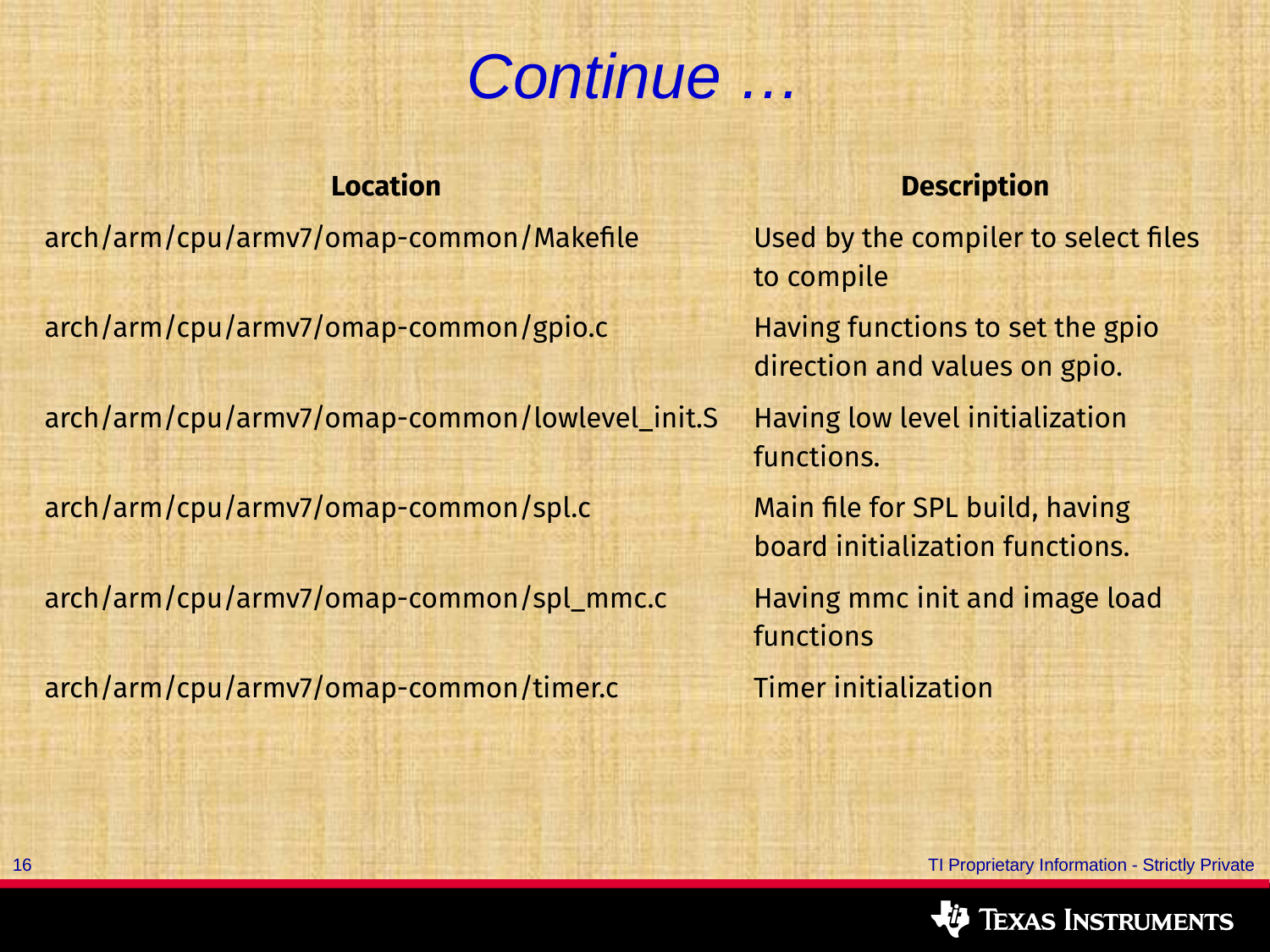

Continue …
| Location | Description |
| --- | --- |
| arch/arm/cpu/armv7/omap-common/Makefile | Used by the compiler to select files to compile |
| arch/arm/cpu/armv7/omap-common/gpio.c | Having functions to set the gpio direction and values on gpio. |
| arch/arm/cpu/armv7/omap-common/lowlevel\_init.S | Having low level initialization functions. |
| arch/arm/cpu/armv7/omap-common/spl.c | Main file for SPL build, having board initialization functions. |
| arch/arm/cpu/armv7/omap-common/spl\_mmc.c | Having mmc init and image load functions |
| arch/arm/cpu/armv7/omap-common/timer.c | Timer initialization |